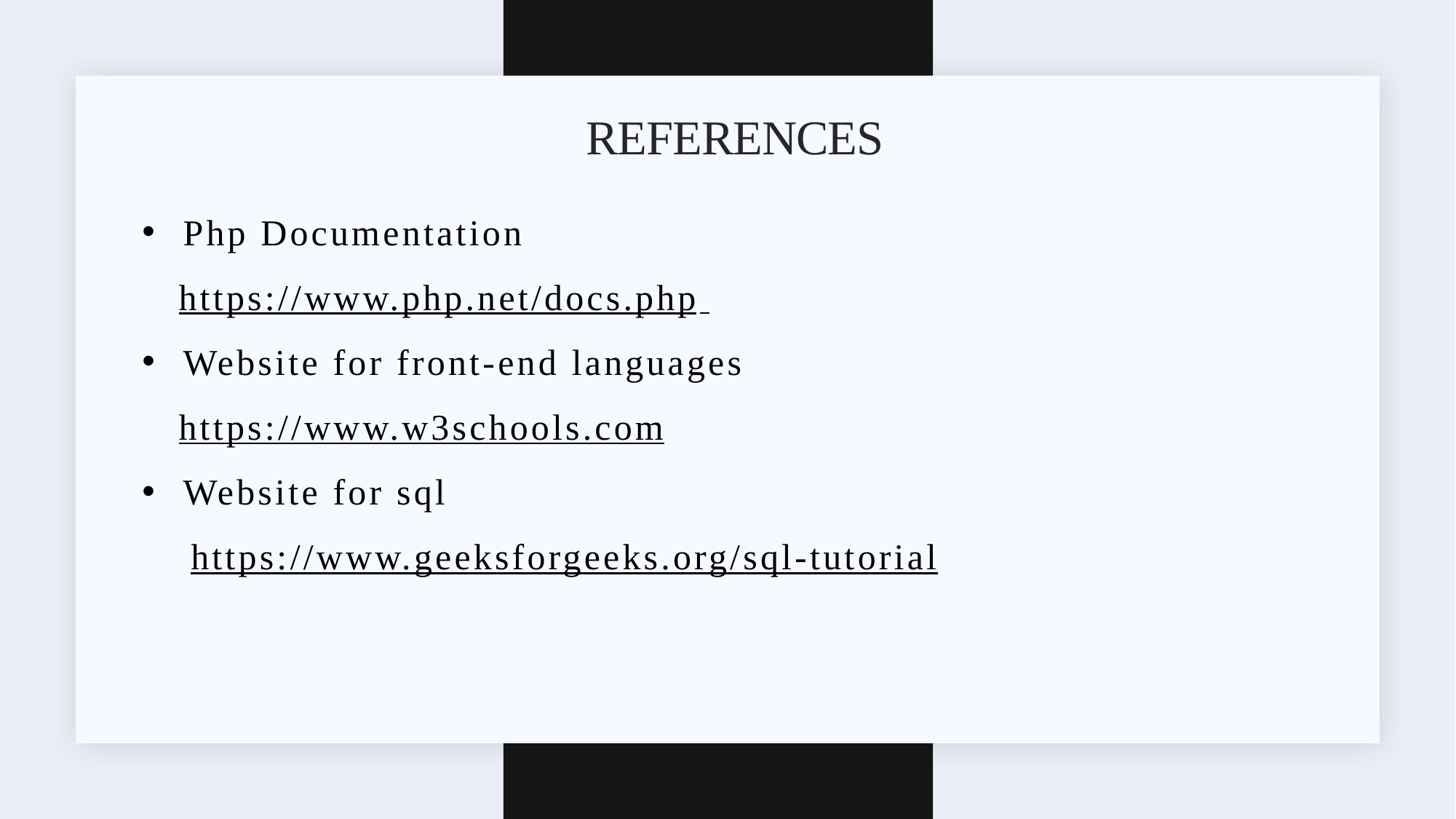

# REFERENCES
Php Documentation
   https://www.php.net/docs.php
Website for front-end languages
   https://www.w3schools.com
Website for sql
    https://www.geeksforgeeks.org/sql-tutorial